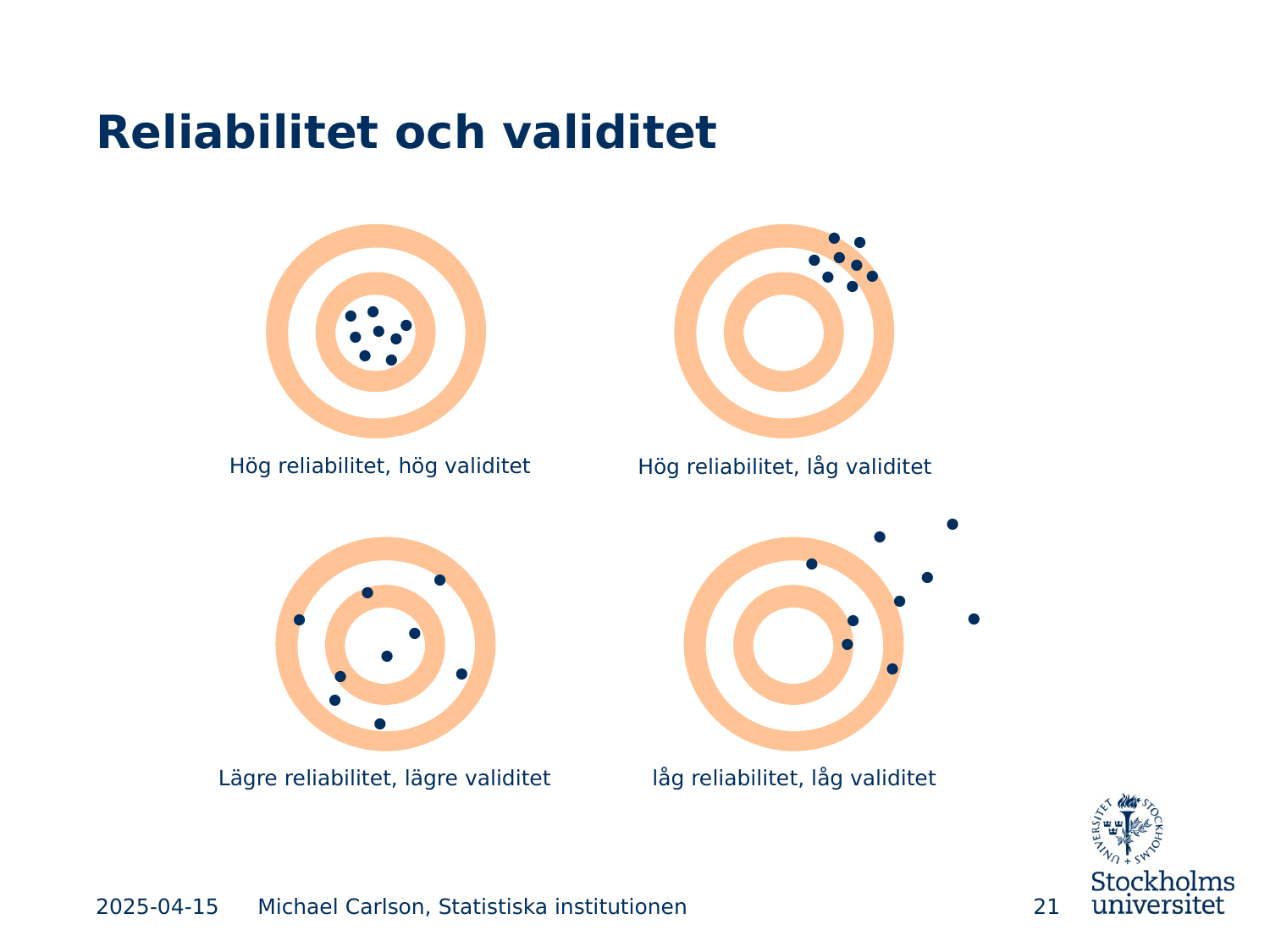

# Reliabilitet och validitet
•
•
•
•
•
•
•
•

•
•
•
•
•
•
•
•
Hög reliabilitet, hög validitet
Hög reliabilitet, låg validitet
•
•
•
•
•
•
•
•
•

•
•
•
•
•
•
•
•
•
låg reliabilitet, låg validitet
Lägre reliabilitet, lägre validitet
2025-04-15
Michael Carlson, Statistiska institutionen
21